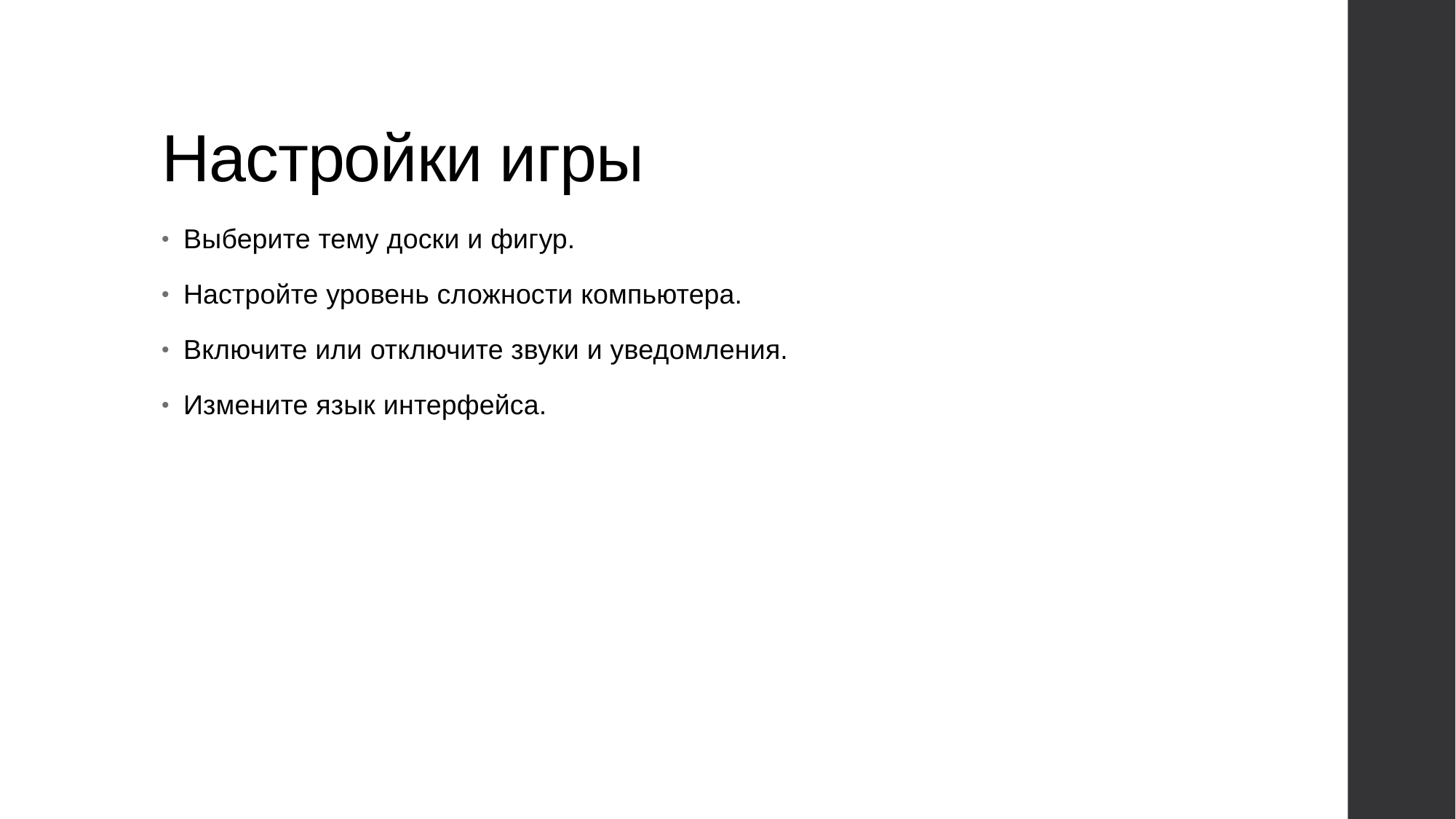

# Настройки игры
Выберите тему доски и фигур.
Настройте уровень сложности компьютера.
Включите или отключите звуки и уведомления.
Измените язык интерфейса.